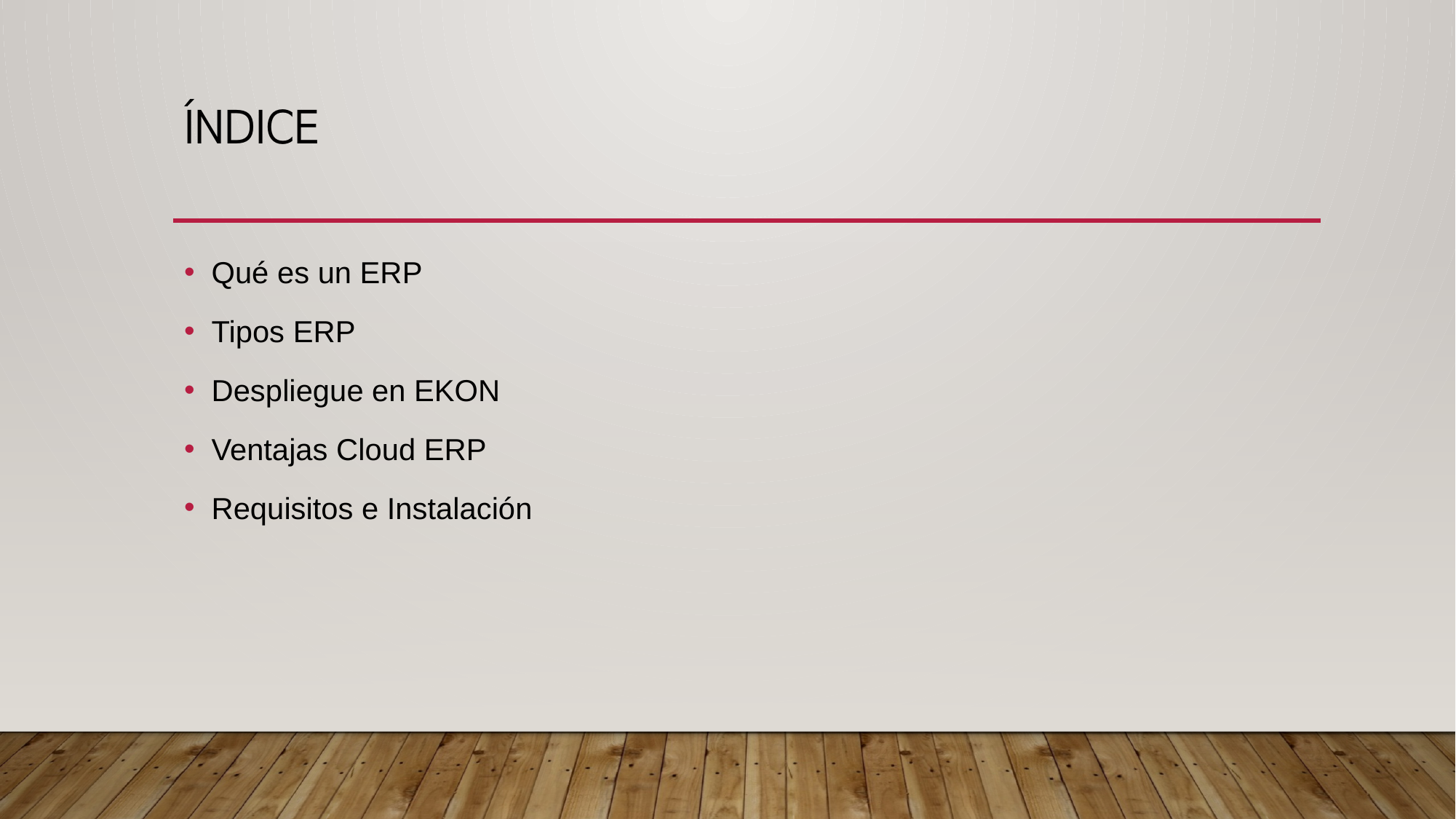

# Índice
Qué es un ERP
Tipos ERP
Despliegue en EKON
Ventajas Cloud ERP
Requisitos e Instalación